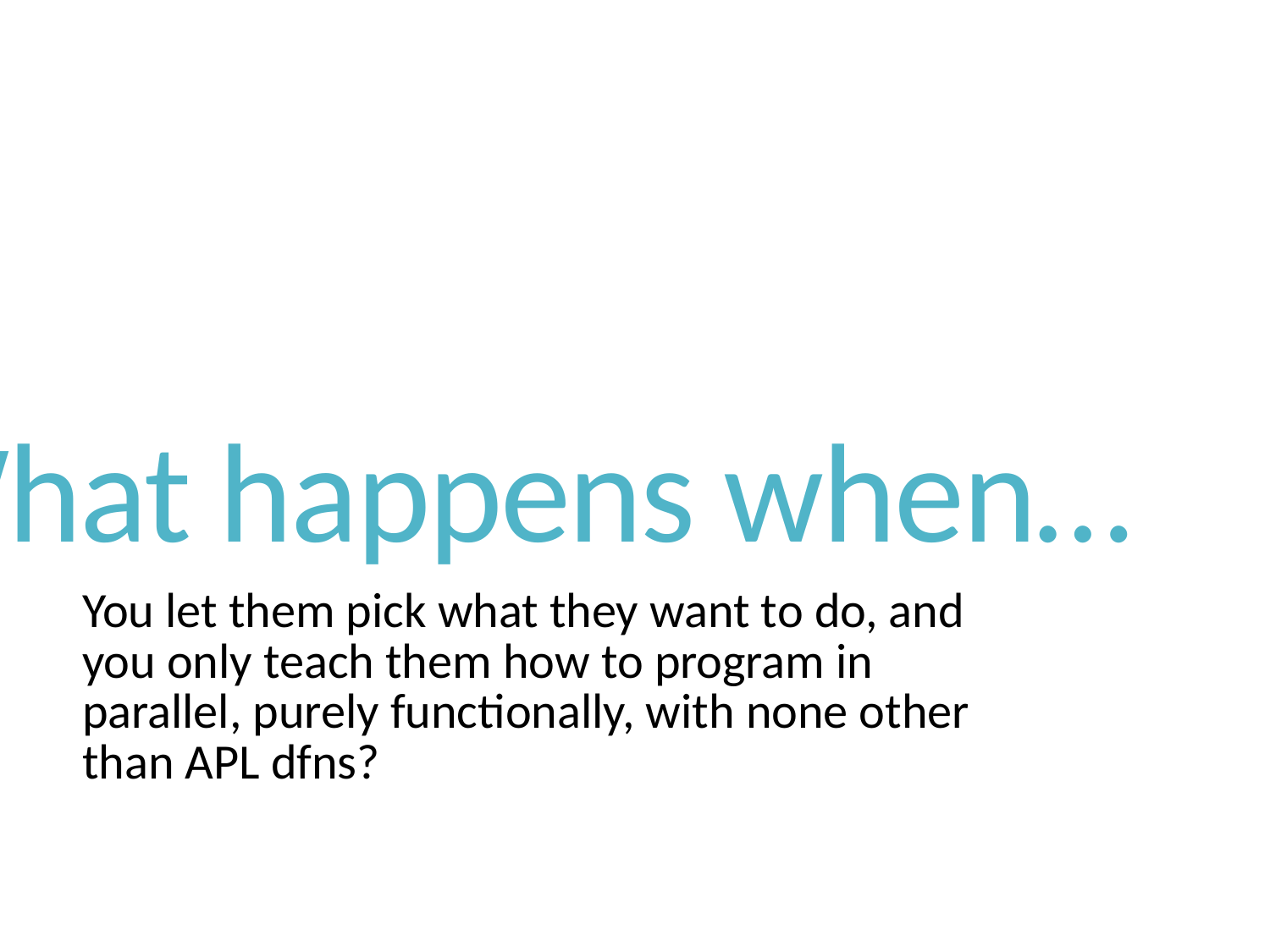

# What happens when…
You let them pick what they want to do, and you only teach them how to program in parallel, purely functionally, with none other than APL dfns?